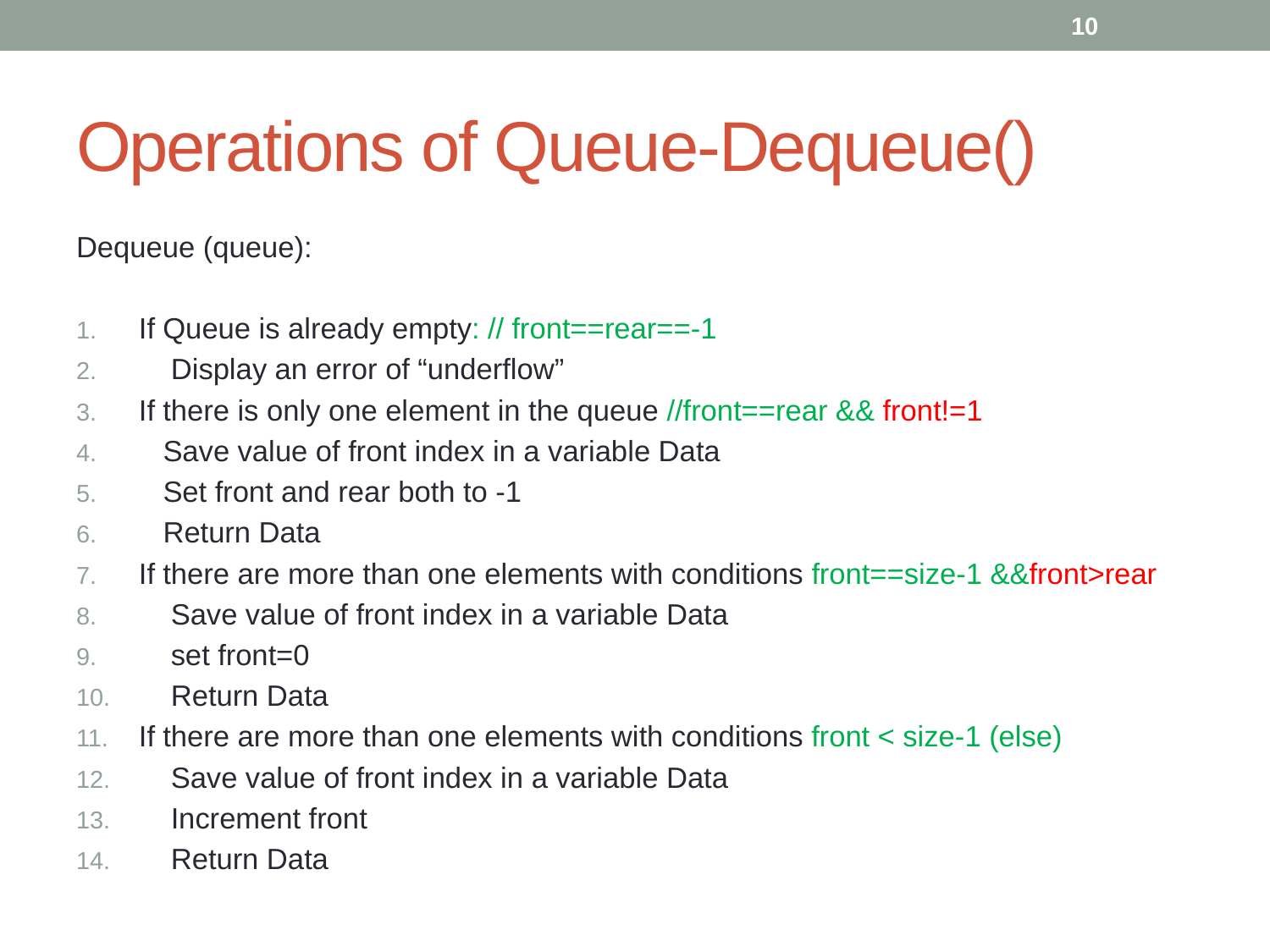

10
# Operations of Queue-Dequeue()
Dequeue (queue):

If Queue is already empty: // front==rear==-1
    Display an error of “underflow”
If there is only one element in the queue //front==rear && front!=1
   Save value of front index in a variable Data
   Set front and rear both to -1
   Return Data
If there are more than one elements with conditions front==size-1 &&front>rear
    Save value of front index in a variable Data
    set front=0
    Return Data
If there are more than one elements with conditions front < size-1 (else)
    Save value of front index in a variable Data
    Increment front
    Return Data